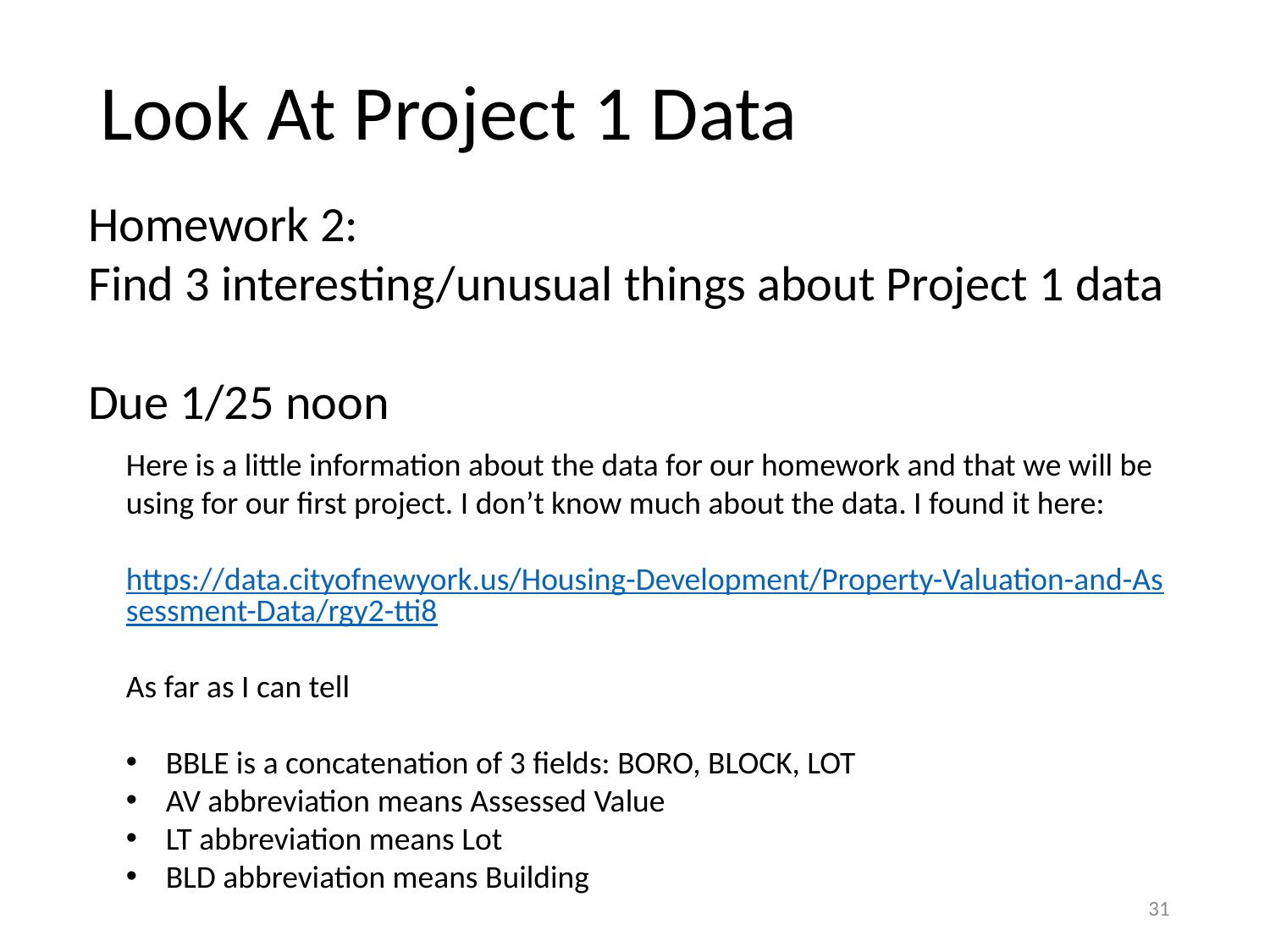

# Look At Project 1 Data
Homework 2:
Find 3 interesting/unusual things about Project 1 data

Due 1/25 noon
Here is a little information about the data for our homework and that we will be using for our first project. I don’t know much about the data. I found it here:

https://data.cityofnewyork.us/Housing-Development/Property-Valuation-and-Assessment-Data/rgy2-tti8

As far as I can tell

BBLE is a concatenation of 3 fields: BORO, BLOCK, LOT
AV abbreviation means Assessed Value
LT abbreviation means Lot
BLD abbreviation means Building
31